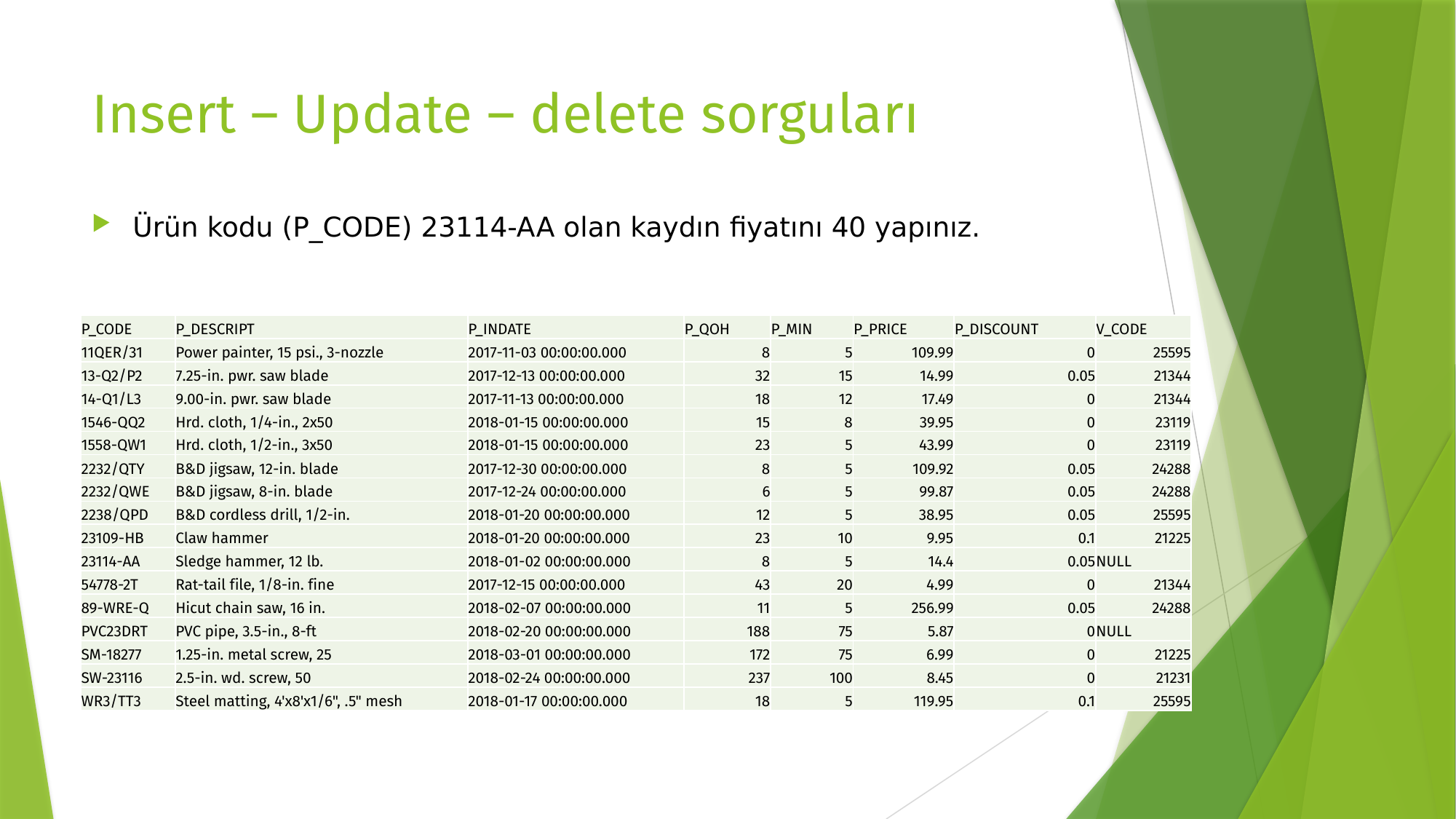

# Insert – Update – delete sorguları
Ürün kodu (P_CODE) 23114-AA olan kaydın fiyatını 40 yapınız.

| P\_CODE | P\_DESCRIPT | P\_INDATE | P\_QOH | P\_MIN | P\_PRICE | P\_DISCOUNT | V\_CODE |
| --- | --- | --- | --- | --- | --- | --- | --- |
| 11QER/31 | Power painter, 15 psi., 3-nozzle | 2017-11-03 00:00:00.000 | 8 | 5 | 109.99 | 0 | 25595 |
| 13-Q2/P2 | 7.25-in. pwr. saw blade | 2017-12-13 00:00:00.000 | 32 | 15 | 14.99 | 0.05 | 21344 |
| 14-Q1/L3 | 9.00-in. pwr. saw blade | 2017-11-13 00:00:00.000 | 18 | 12 | 17.49 | 0 | 21344 |
| 1546-QQ2 | Hrd. cloth, 1/4-in., 2x50 | 2018-01-15 00:00:00.000 | 15 | 8 | 39.95 | 0 | 23119 |
| 1558-QW1 | Hrd. cloth, 1/2-in., 3x50 | 2018-01-15 00:00:00.000 | 23 | 5 | 43.99 | 0 | 23119 |
| 2232/QTY | B&D jigsaw, 12-in. blade | 2017-12-30 00:00:00.000 | 8 | 5 | 109.92 | 0.05 | 24288 |
| 2232/QWE | B&D jigsaw, 8-in. blade | 2017-12-24 00:00:00.000 | 6 | 5 | 99.87 | 0.05 | 24288 |
| 2238/QPD | B&D cordless drill, 1/2-in. | 2018-01-20 00:00:00.000 | 12 | 5 | 38.95 | 0.05 | 25595 |
| 23109-HB | Claw hammer | 2018-01-20 00:00:00.000 | 23 | 10 | 9.95 | 0.1 | 21225 |
| 23114-AA | Sledge hammer, 12 lb. | 2018-01-02 00:00:00.000 | 8 | 5 | 14.4 | 0.05 | NULL |
| 54778-2T | Rat-tail file, 1/8-in. fine | 2017-12-15 00:00:00.000 | 43 | 20 | 4.99 | 0 | 21344 |
| 89-WRE-Q | Hicut chain saw, 16 in. | 2018-02-07 00:00:00.000 | 11 | 5 | 256.99 | 0.05 | 24288 |
| PVC23DRT | PVC pipe, 3.5-in., 8-ft | 2018-02-20 00:00:00.000 | 188 | 75 | 5.87 | 0 | NULL |
| SM-18277 | 1.25-in. metal screw, 25 | 2018-03-01 00:00:00.000 | 172 | 75 | 6.99 | 0 | 21225 |
| SW-23116 | 2.5-in. wd. screw, 50 | 2018-02-24 00:00:00.000 | 237 | 100 | 8.45 | 0 | 21231 |
| WR3/TT3 | Steel matting, 4'x8'x1/6", .5" mesh | 2018-01-17 00:00:00.000 | 18 | 5 | 119.95 | 0.1 | 25595 |